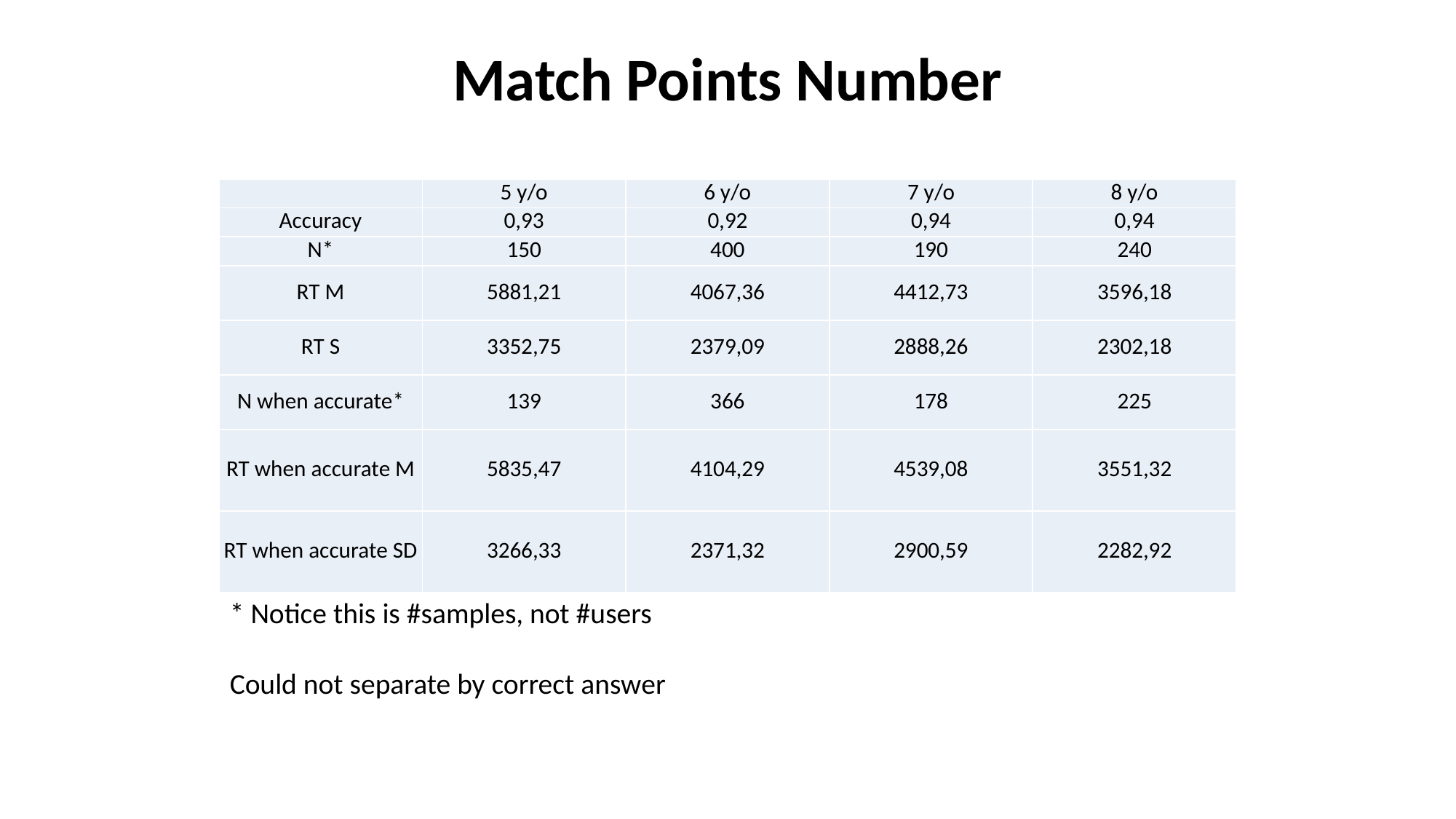

Match Points Number
|  | 5 y/o | 6 y/o | 7 y/o | 8 y/o |
| --- | --- | --- | --- | --- |
| Accuracy | 0,93 | 0,92 | 0,94 | 0,94 |
| N\* | 150 | 400 | 190 | 240 |
| RT M | 5881,21 | 4067,36 | 4412,73 | 3596,18 |
| RT S | 3352,75 | 2379,09 | 2888,26 | 2302,18 |
| N when accurate\* | 139 | 366 | 178 | 225 |
| RT when accurate M | 5835,47 | 4104,29 | 4539,08 | 3551,32 |
| RT when accurate SD | 3266,33 | 2371,32 | 2900,59 | 2282,92 |
* Notice this is #samples, not #users
Could not separate by correct answer